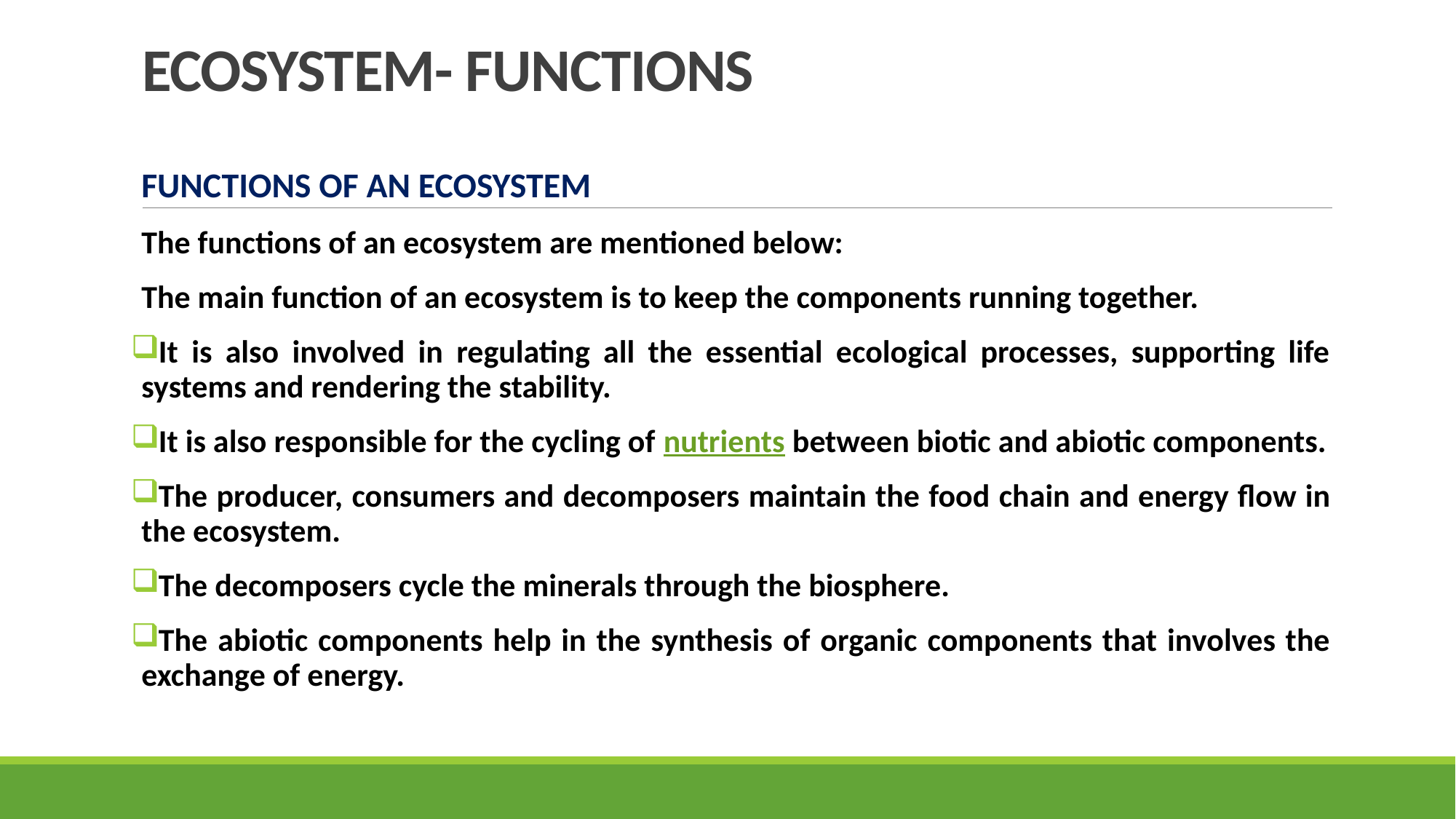

# ECOSYSTEM- FUNCTIONS
FUNCTIONS OF AN ECOSYSTEM
The functions of an ecosystem are mentioned below:
The main function of an ecosystem is to keep the components running together.
It is also involved in regulating all the essential ecological processes, supporting life systems and rendering the stability.
It is also responsible for the cycling of nutrients between biotic and abiotic components.
The producer, consumers and decomposers maintain the food chain and energy flow in the ecosystem.
The decomposers cycle the minerals through the biosphere.
The abiotic components help in the synthesis of organic components that involves the exchange of energy.